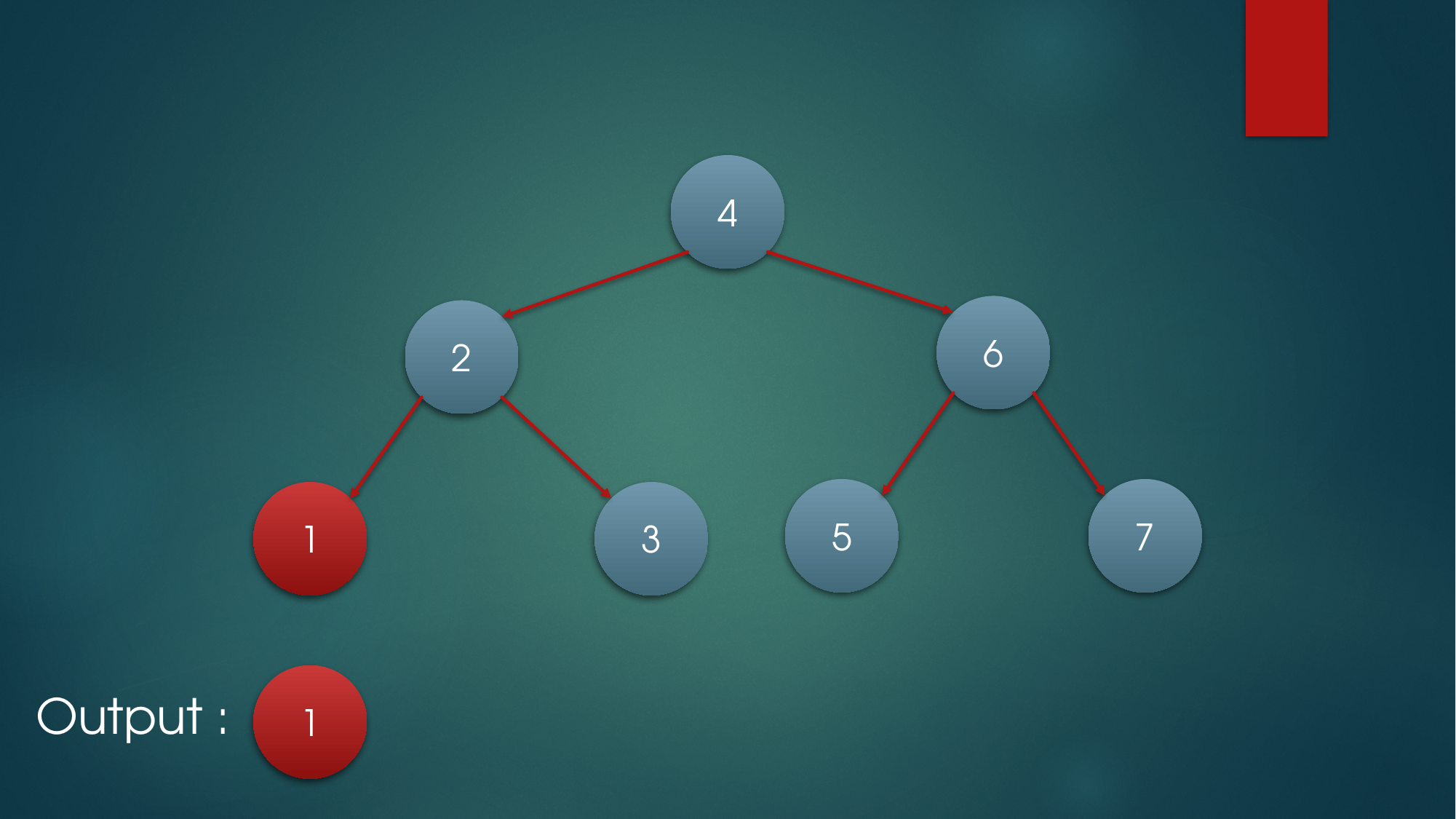

4
6
2
5
7
1
3
1
Output :